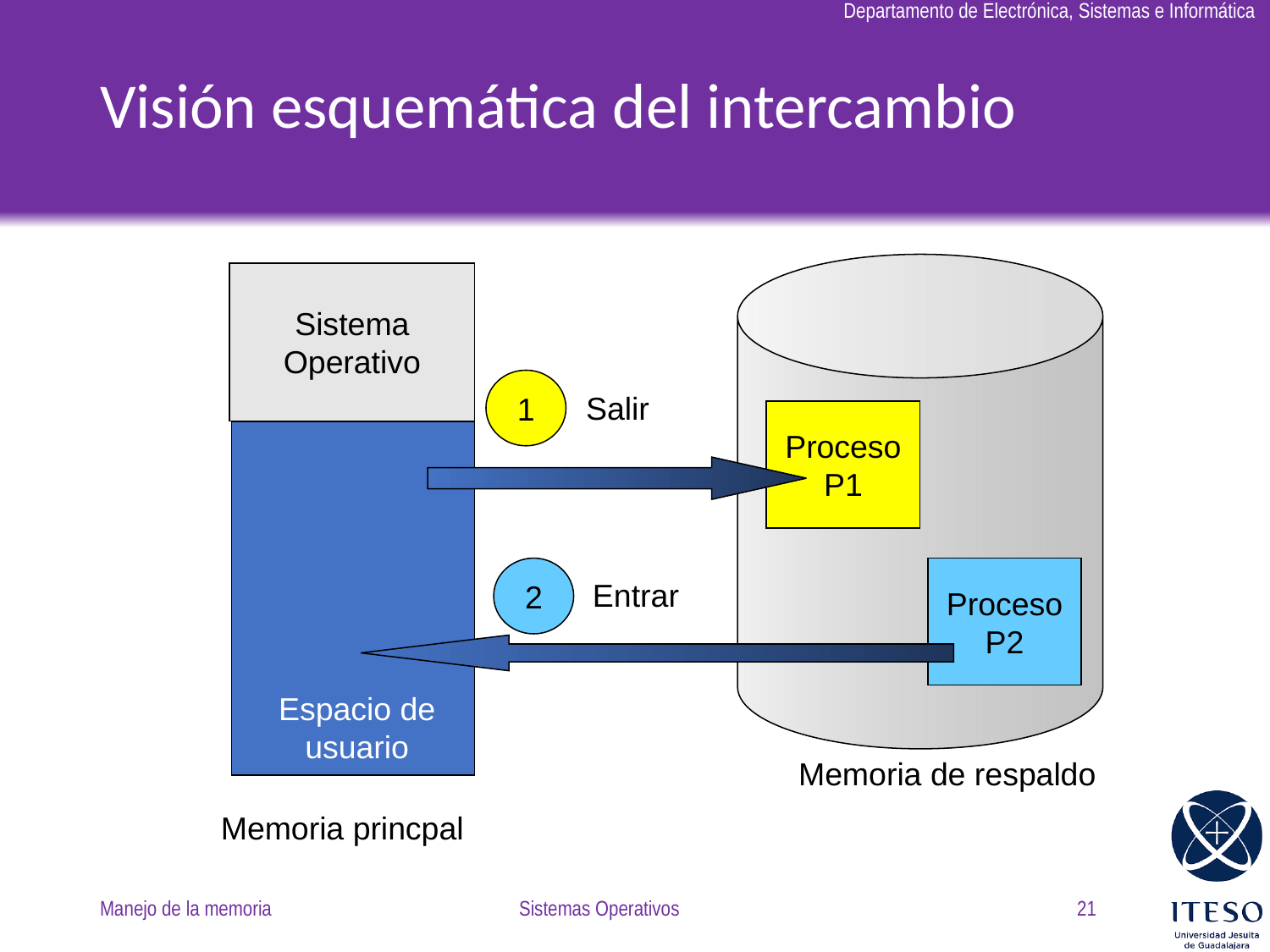

# Visión esquemática del intercambio

Sistema Operativo
1
Salir
Proceso
P1

2
Proceso
P2
Entrar

Espacio de
usuario
Memoria de respaldo
Memoria princpal
Manejo de la memoria
Sistemas Operativos
21